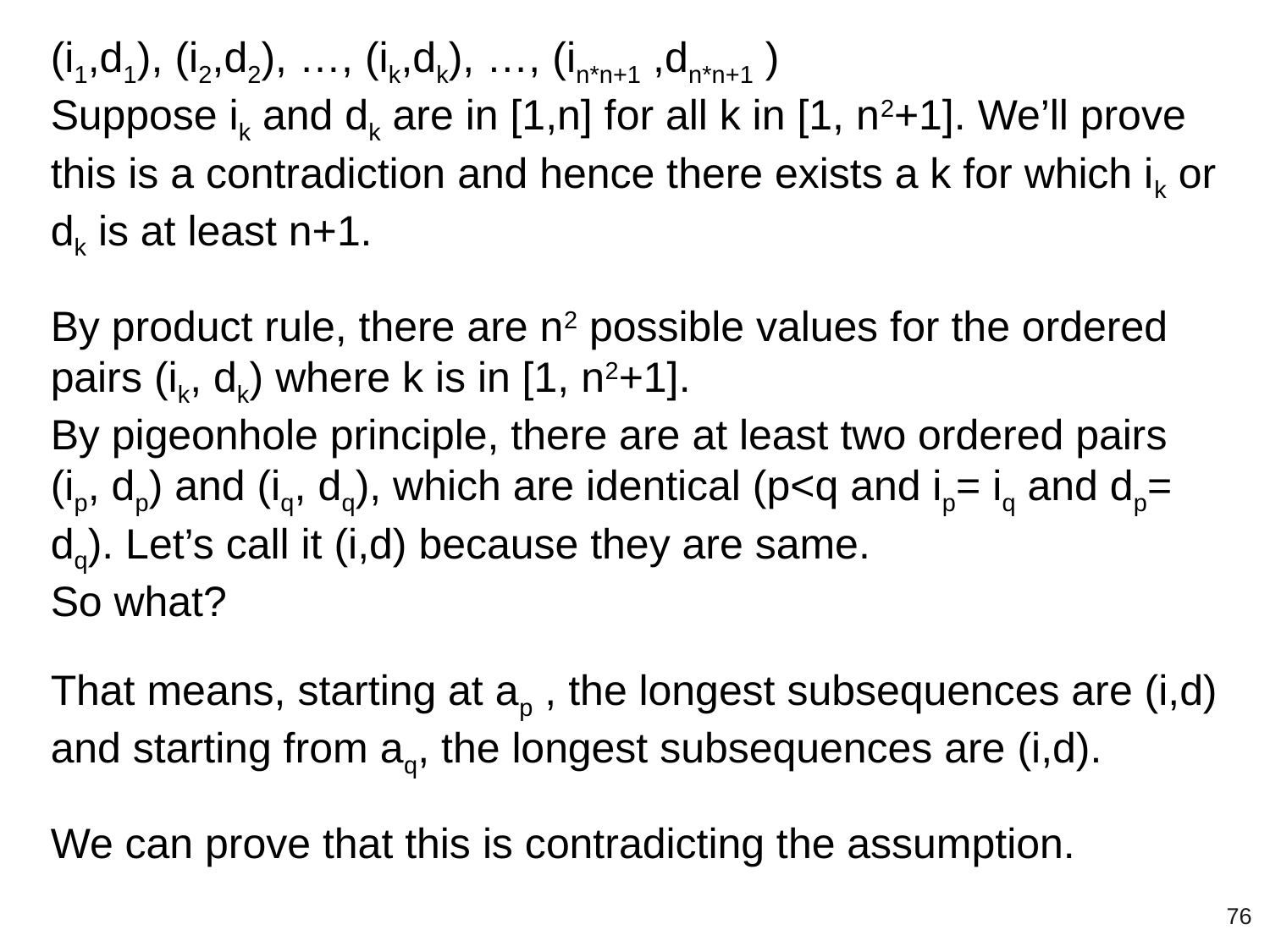

(i1,d1), (i2,d2), …, (ik,dk), …, (in*n+1 ,dn*n+1 )
Suppose ik and dk are in [1,n] for all k in [1, n2+1]. We’ll prove this is a contradiction and hence there exists a k for which ik or dk is at least n+1.

By product rule, there are n2 possible values for the ordered pairs (ik, dk) where k is in [1, n2+1].
By pigeonhole principle, there are at least two ordered pairs (ip, dp) and (iq, dq), which are identical (p<q and ip= iq and dp= dq). Let’s call it (i,d) because they are same.
So what?

That means, starting at ap , the longest subsequences are (i,d) and starting from aq, the longest subsequences are (i,d).

We can prove that this is contradicting the assumption.
76